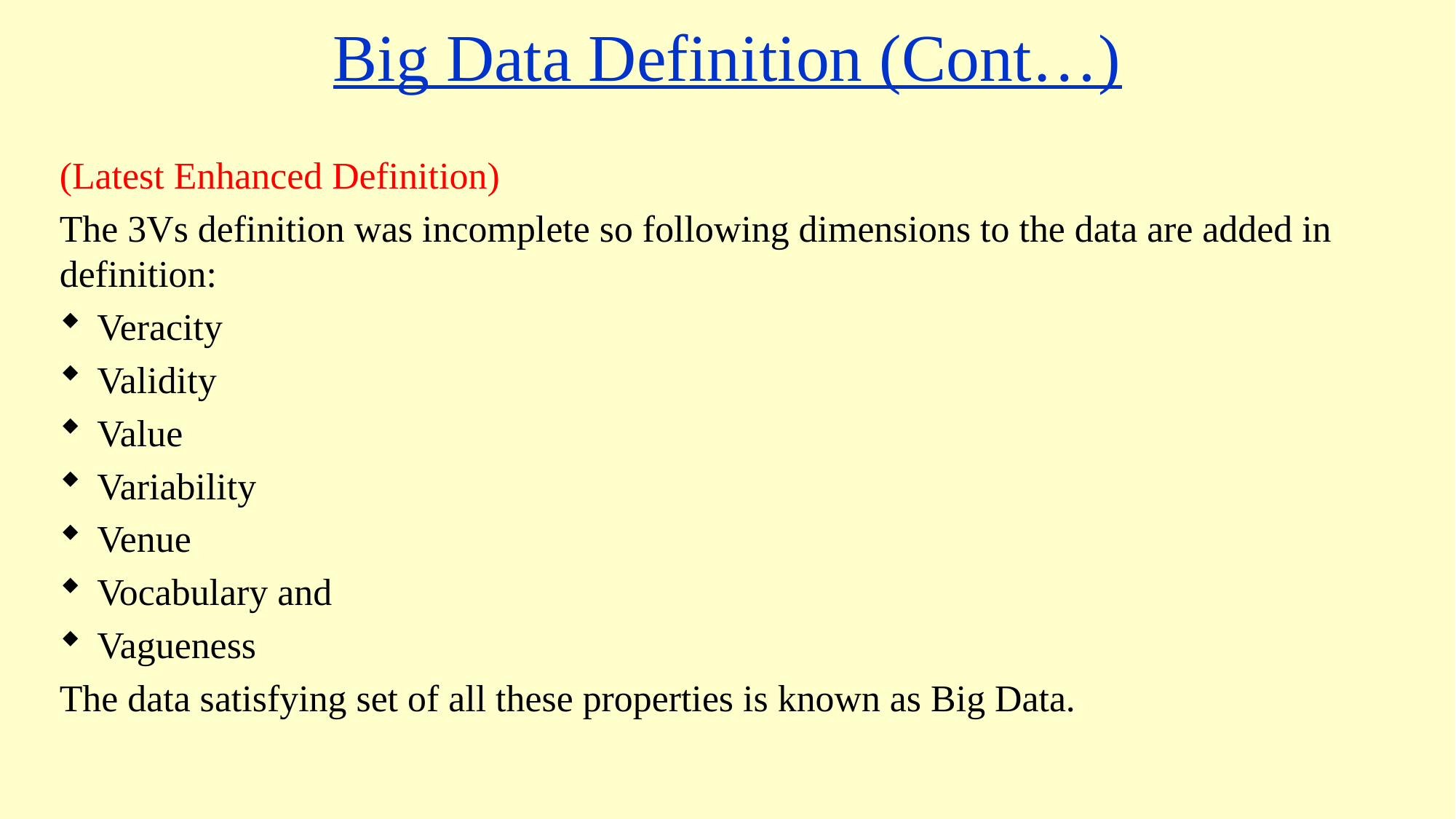

# Big Data Definition (Cont…)
(Latest Enhanced Definition)
The 3Vs definition was incomplete so following dimensions to the data are added in definition:
Veracity
Validity
Value
Variability
Venue
Vocabulary and
Vagueness
The data satisfying set of all these properties is known as Big Data.